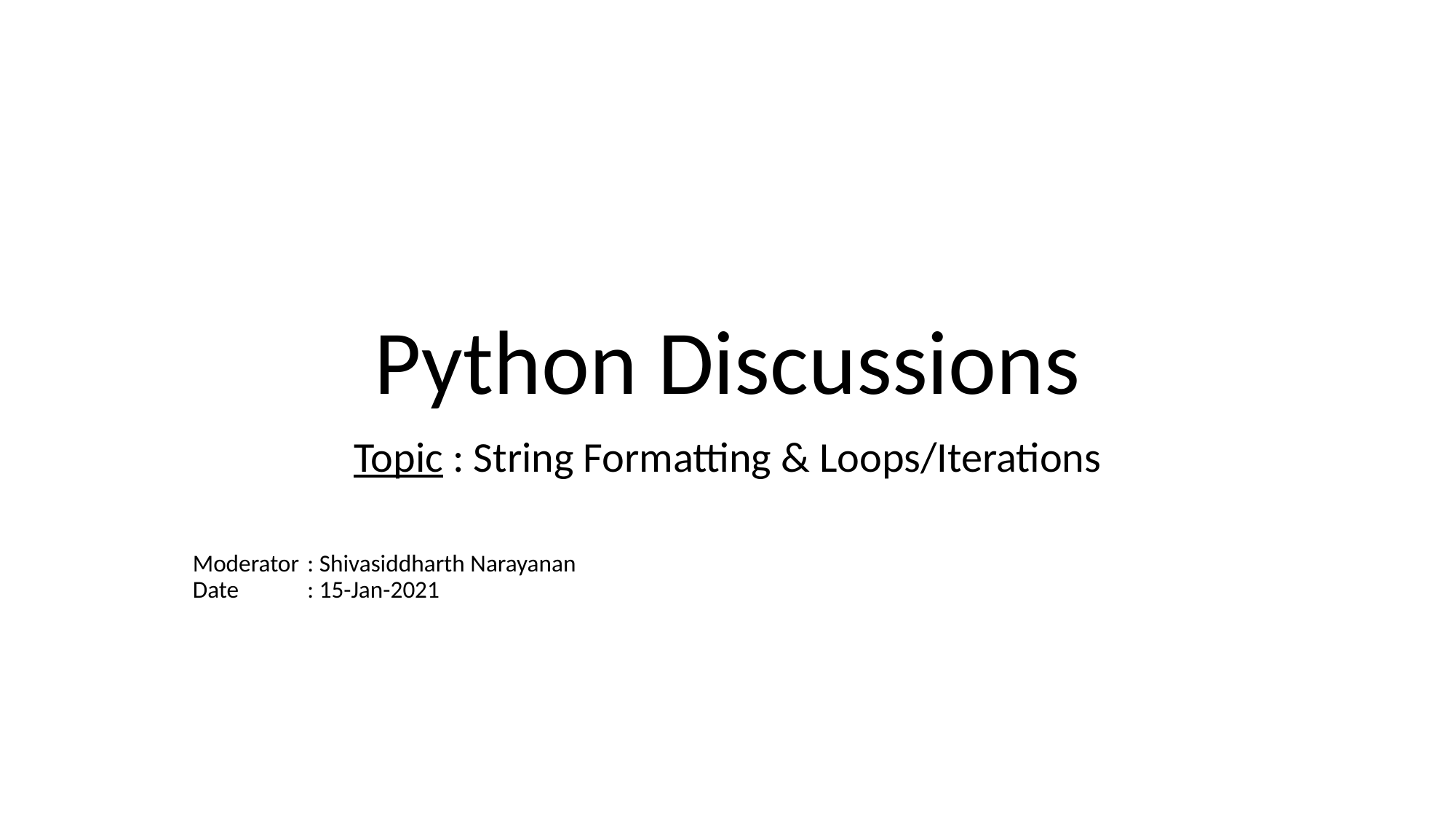

# Python Discussions
Topic : String Formatting & Loops/Iterations

Moderator	 : Shivasiddharth Narayanan
Date	 : 15-Jan-2021